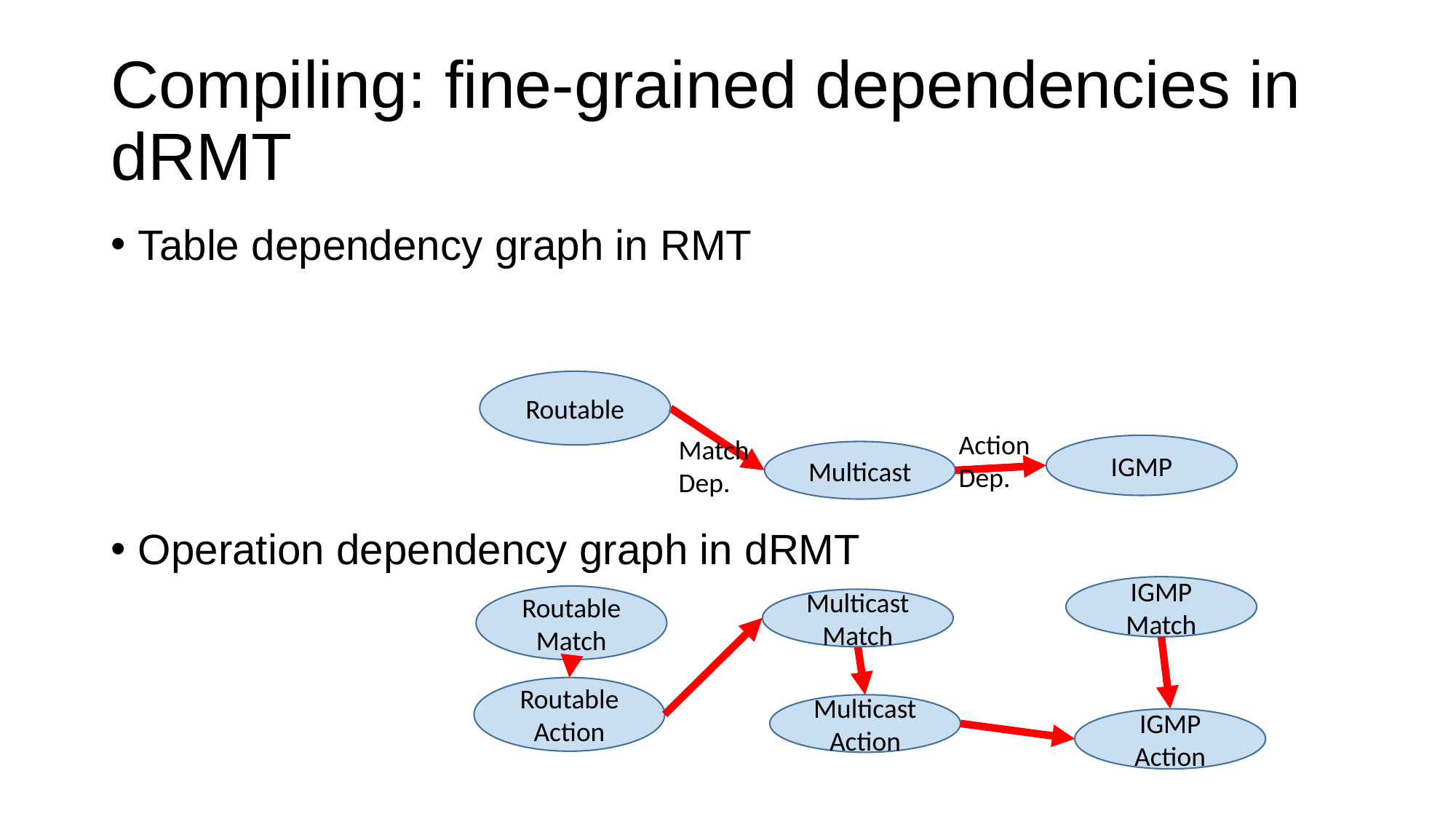

# Compiling: fine-grained dependencies in dRMT

Table dependency graph in RMT

Operation dependency graph in dRMT

Routable
Action
Dep.
Match
Dep.
IGMP
Multicast
IGMP
Match
Routable
Match
Multicast
Match
Routable
Action
Multicast
Action
IGMP
Action